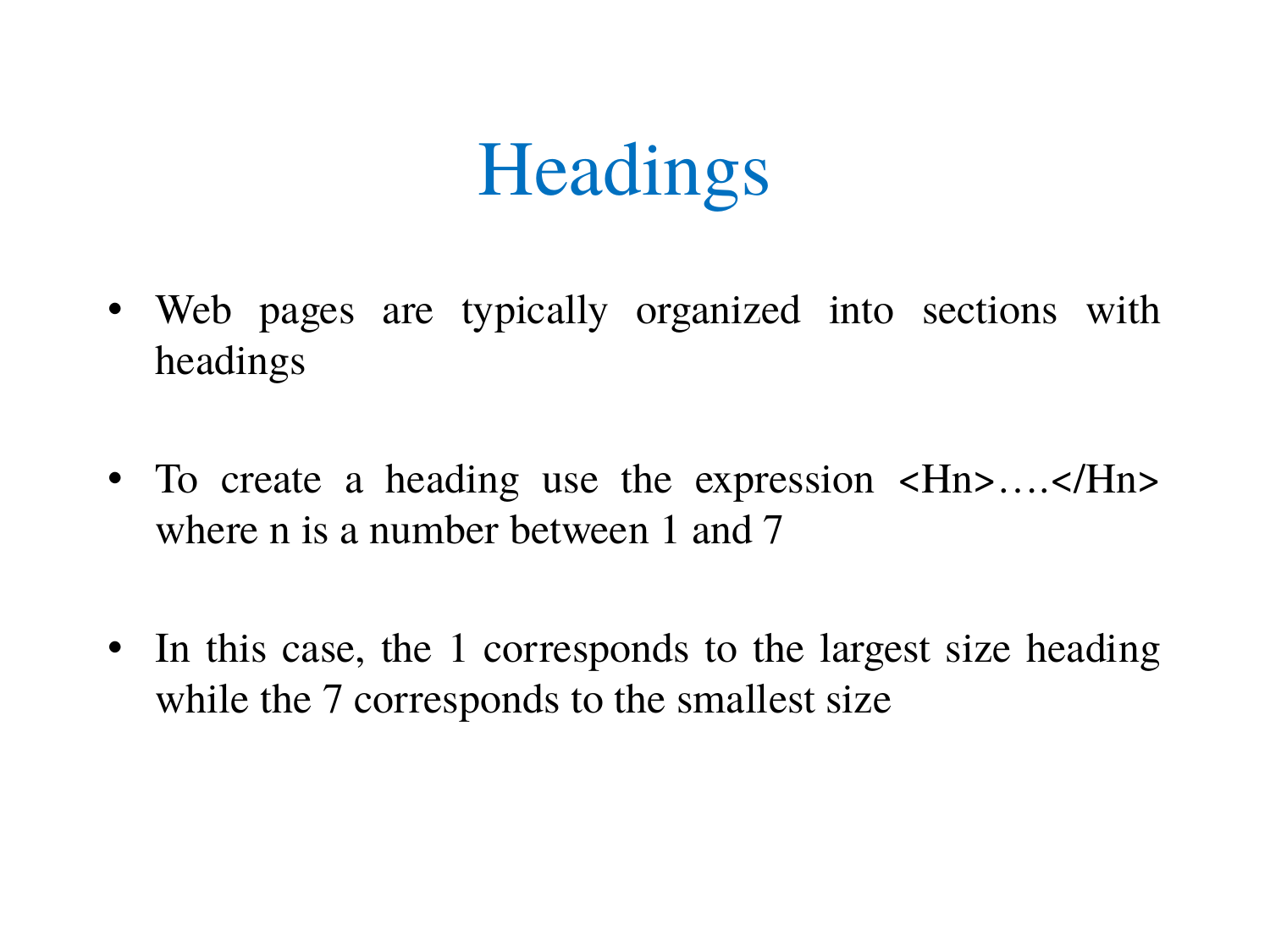

# Headings
Web pages are typically organized into sections with headings

To create a heading use the expression <Hn>….</Hn> where n is a number between 1 and 7

In this case, the 1 corresponds to the largest size heading while the 7 corresponds to the smallest size